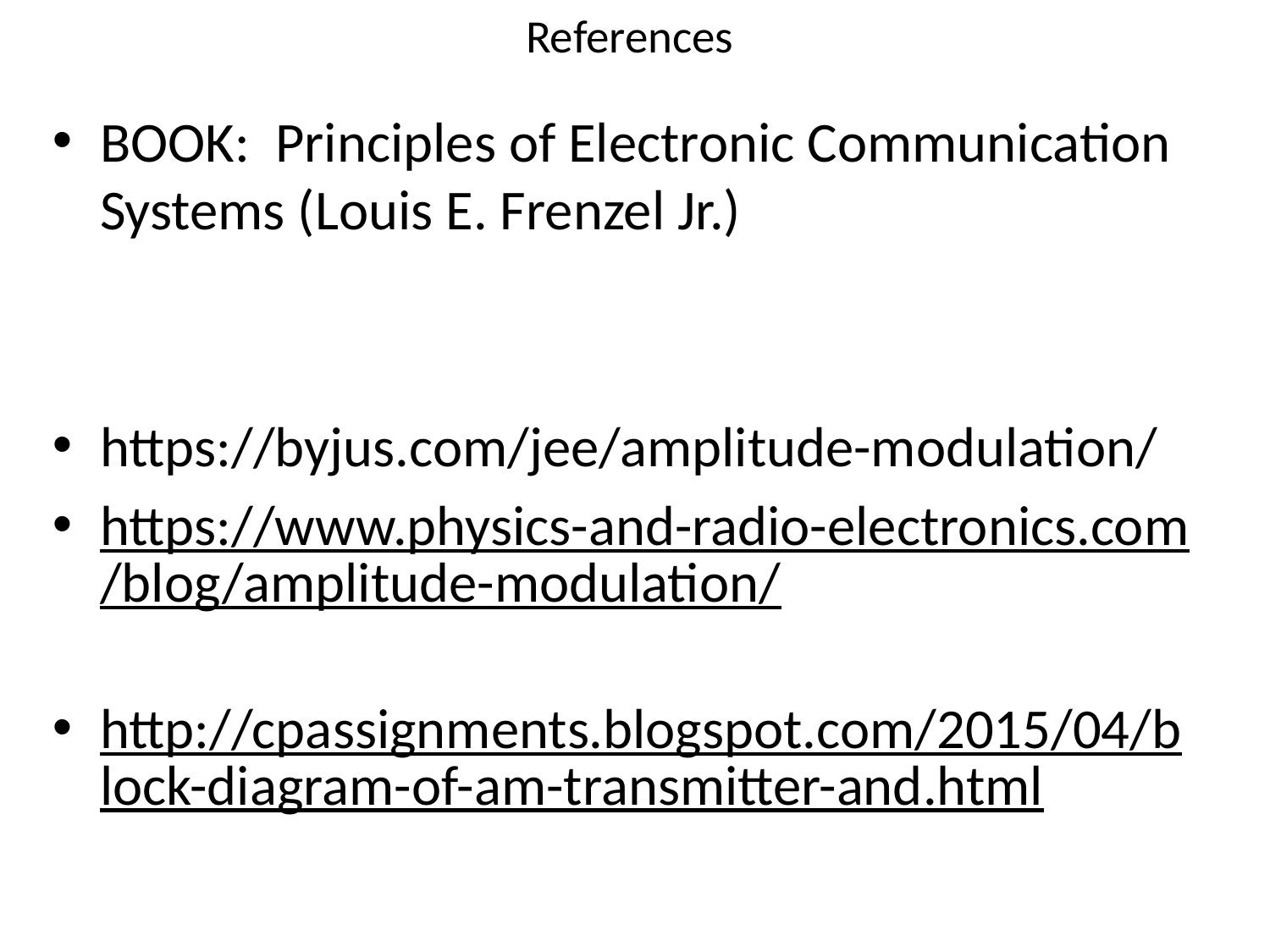

# References
BOOK:  Principles of Electronic Communication Systems (Louis E. Frenzel Jr.)

https://byjus.com/jee/amplitude-modulation/
https://www.physics-and-radio-electronics.com/blog/amplitude-modulation/
http://cpassignments.blogspot.com/2015/04/block-diagram-of-am-transmitter-and.html